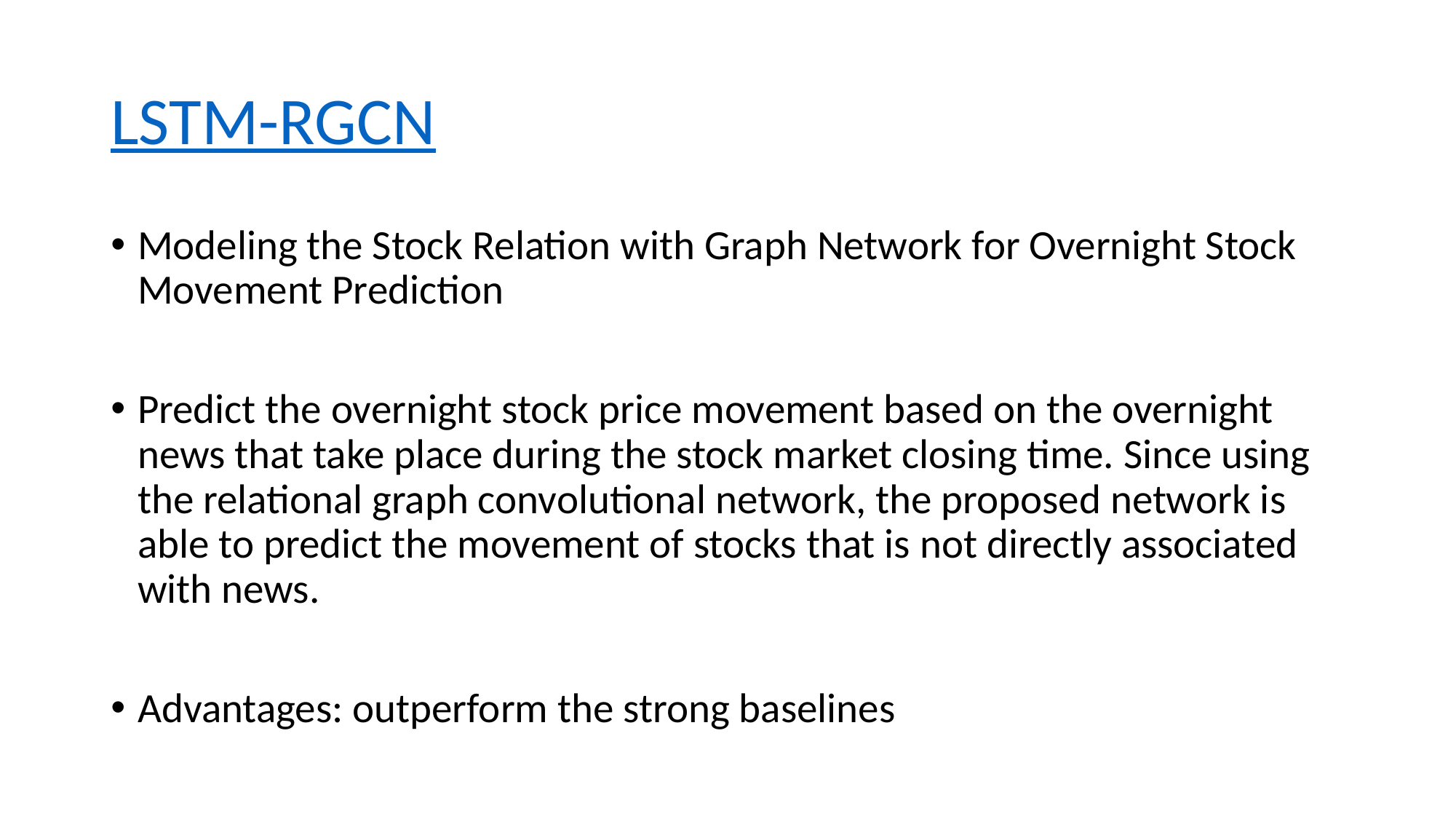

# LSTM-RGCN
Modeling the Stock Relation with Graph Network for Overnight Stock Movement Prediction

Predict the overnight stock price movement based on the overnight news that take place during the stock market closing time. Since using the relational graph convolutional network, the proposed network is able to predict the movement of stocks that is not directly associated with news.

Advantages: outperform the strong baselines